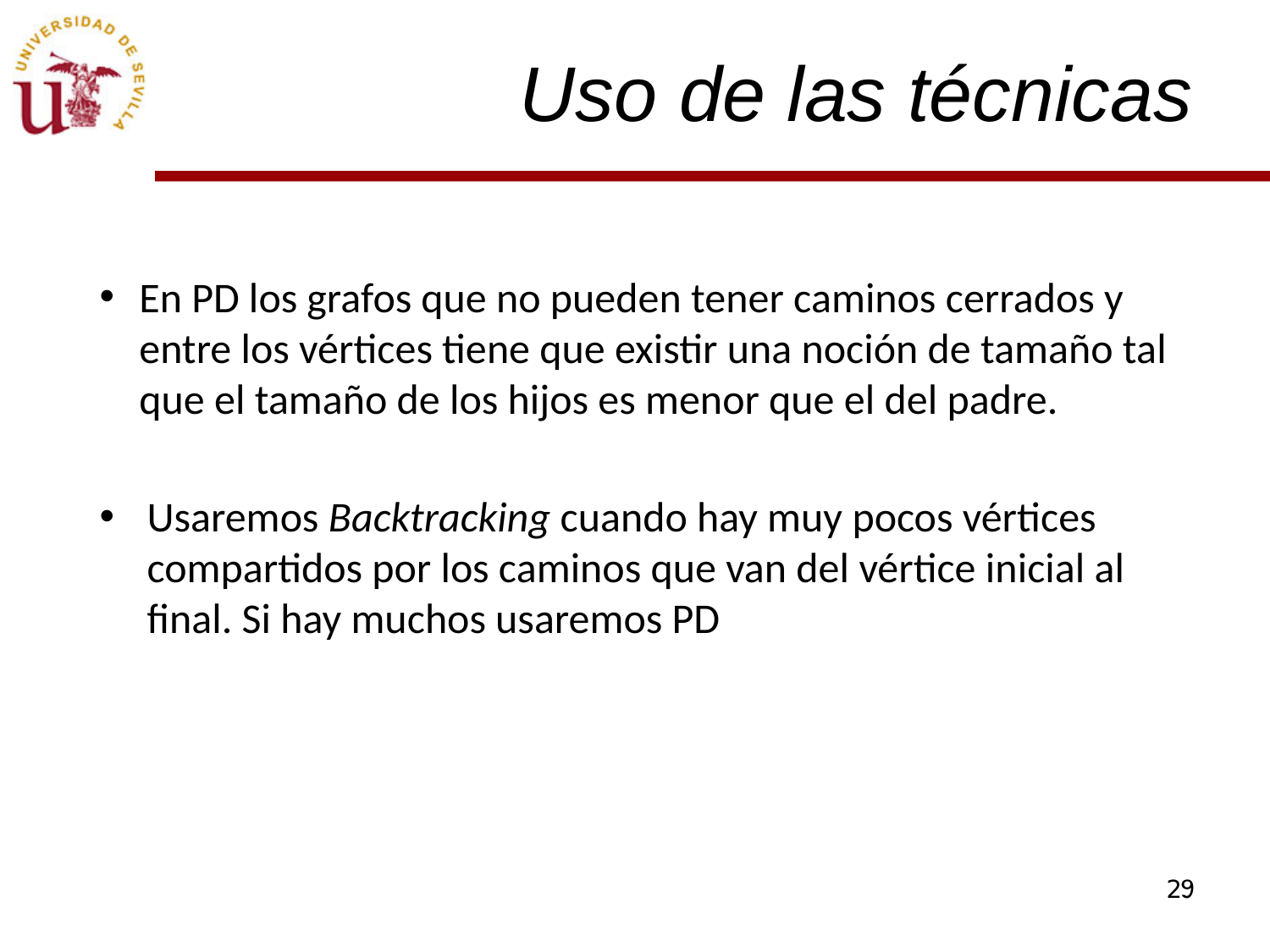

Uso de las técnicas
En PD los grafos que no pueden tener caminos cerrados y entre los vértices tiene que existir una noción de tamaño tal que el tamaño de los hijos es menor que el del padre.

Usaremos Backtracking cuando hay muy pocos vértices compartidos por los caminos que van del vértice inicial al final. Si hay muchos usaremos PD

Análisis y Diseño de Algoritmos

29